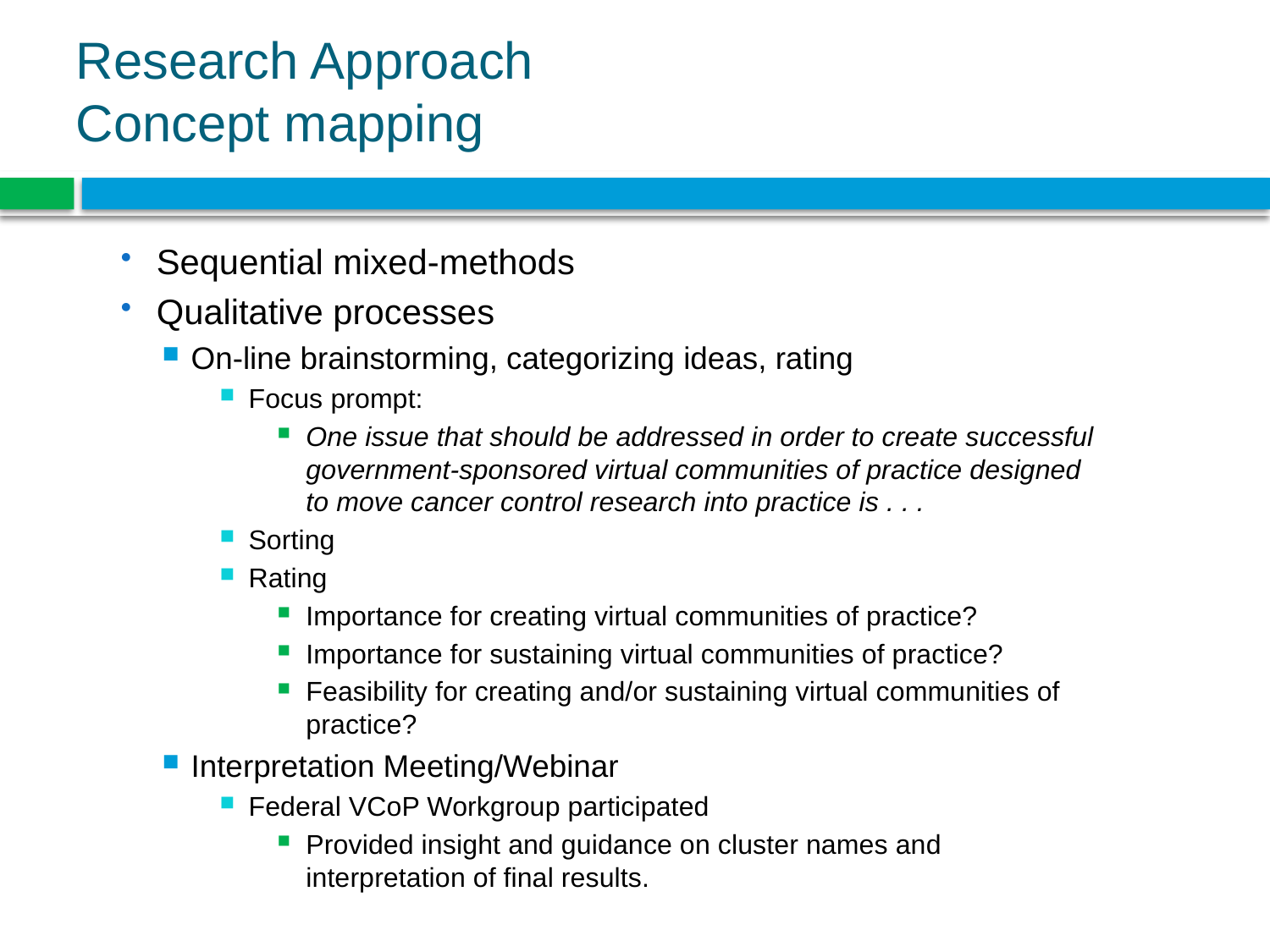

# Research Approach Concept mapping
Sequential mixed-methods
Qualitative processes
On-line brainstorming, categorizing ideas, rating
Focus prompt:
One issue that should be addressed in order to create successful government-sponsored virtual communities of practice designed to move cancer control research into practice is . . .
Sorting
Rating
Importance for creating virtual communities of practice?
Importance for sustaining virtual communities of practice?
Feasibility for creating and/or sustaining virtual communities of practice?
Interpretation Meeting/Webinar
Federal VCoP Workgroup participated
Provided insight and guidance on cluster names and interpretation of final results.